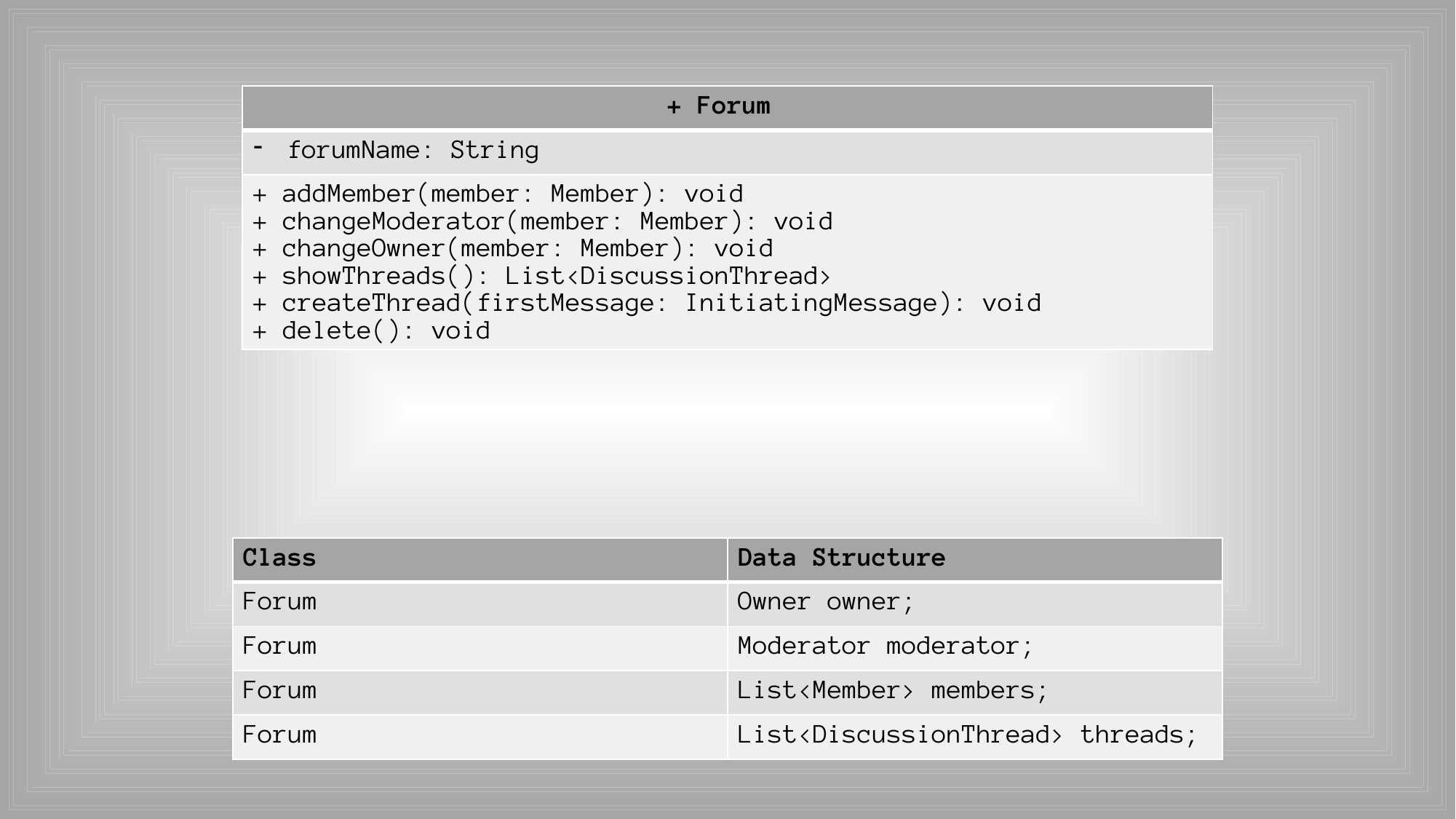

| + Forum |
| --- |
| forumName: String |
| + addMember(member: Member): void + changeModerator(member: Member): void + changeOwner(member: Member): void + showThreads(): List<DiscussionThread> + createThread(firstMessage: InitiatingMessage): void + delete(): void |
| Class | Data Structure |
| --- | --- |
| Forum | Owner owner; |
| Forum | Moderator moderator; |
| Forum | List<Member> members; |
| Forum | List<DiscussionThread> threads; |